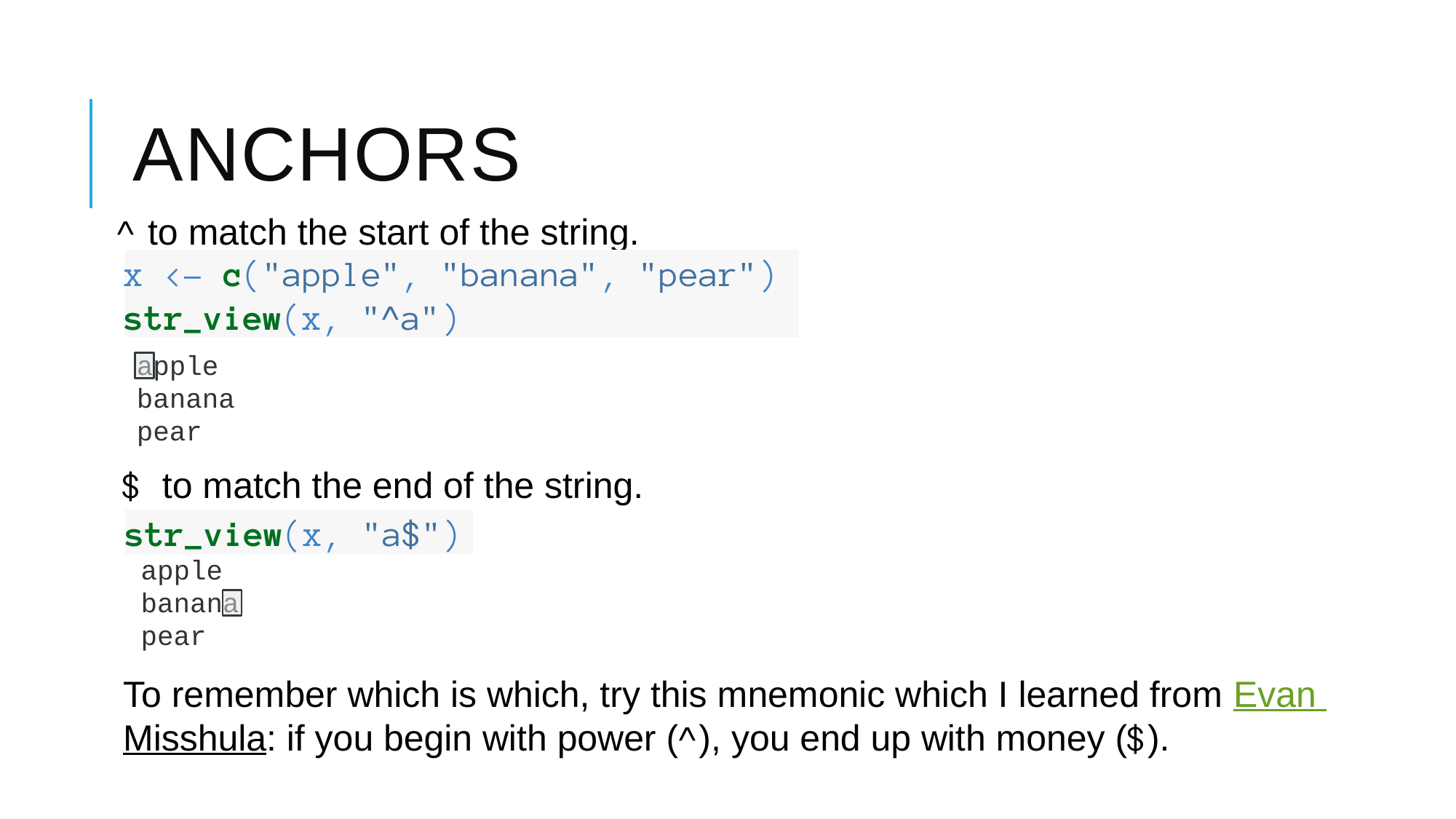

# Anchors
^ to match the start of the string.

x <- c("apple", "banana", "pear")
str_view(x, "^a")
apple
banana
pear

$ to match the end of the string.
str_view(x, "a$")
apple
banana
pear

To remember which is which, try this mnemonic which I learned from Evan Misshula: if you begin with power (^), you end up with money ($).